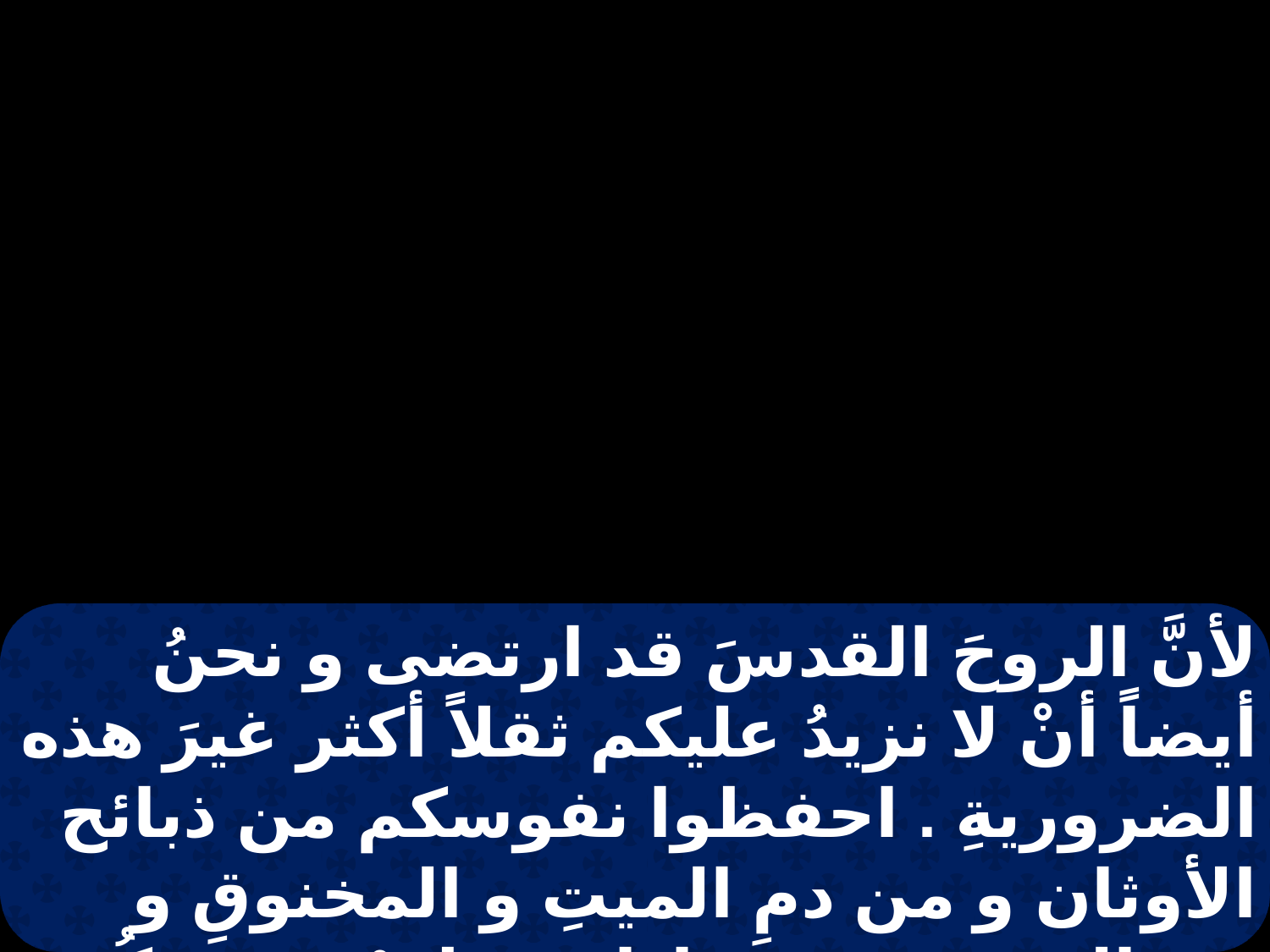

لأنَّ الروحَ القدسَ قد ارتضى و نحنُ أيضاً أنْ لا نزيدُ عليكم ثقلاً أكثر غيرَ هذه الضروريةِ . احفظوا نفوسكم من ذبائح الأوثان و من دمِ الميتِ و المخنوقِ و من الزنى . و هذه إذا حفظتمْ نفوسَكُم مِنها فنِعْمَ ما تصنعون . كونوا مُعافين .